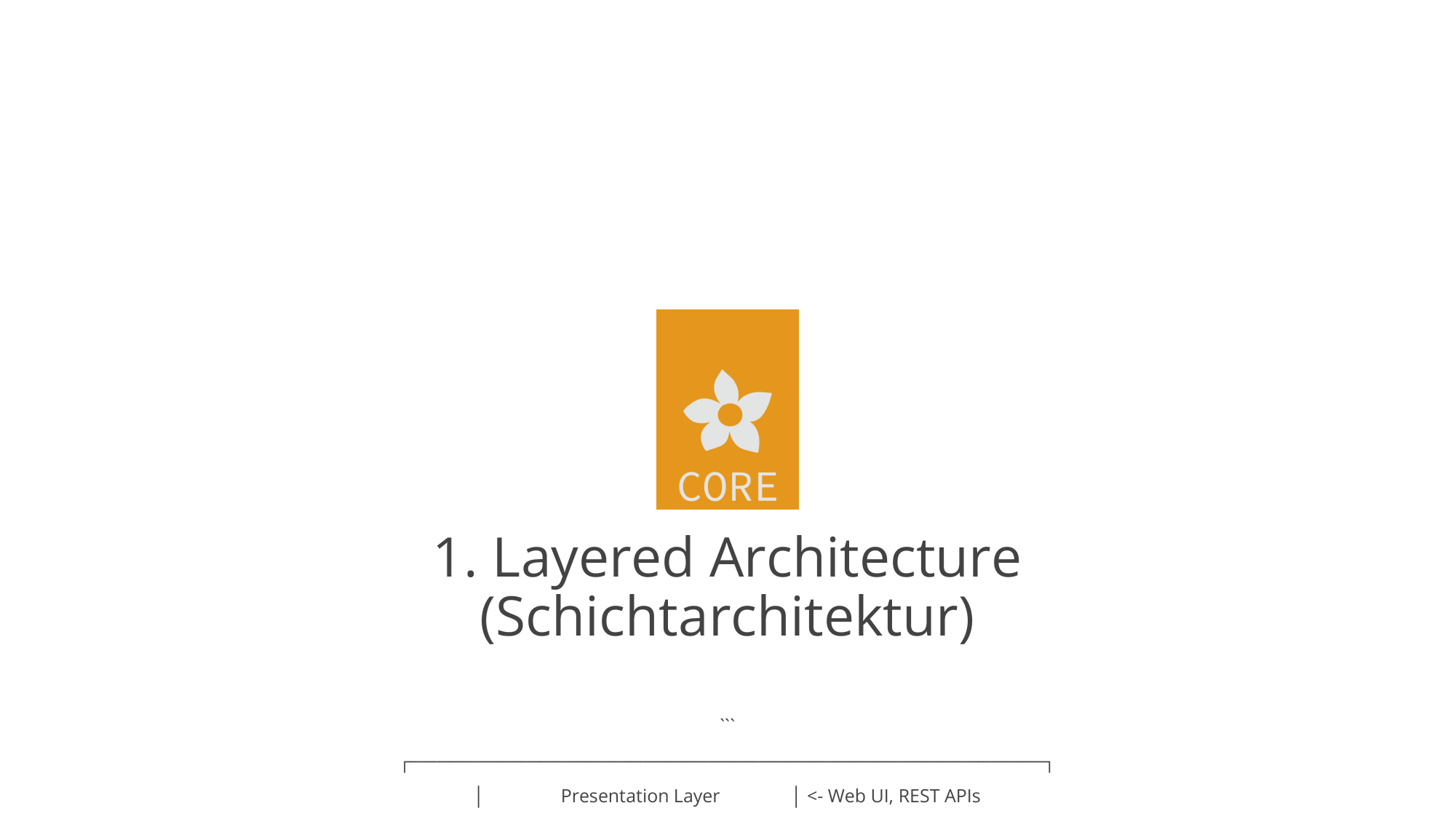

# 1. Layered Architecture (Schichtarchitektur)

```
┌─────────────────────────────────────────────────┐
│                Presentation Layer               │ <- Web UI, REST APIs
├─────────────────────────────────────────────────┤
│                 Business Layer                  │ <- Domain Logic
├─────────────────────────────────────────────────┤
│                Persistence Layer                │ <- Data Access
├─────────────────────────────────────────────────┤
│                 Database Layer                  │ <- Data Storage
└─────────────────────────────────────────────────┘
Dependency Flow: Top -> Down (Higher layers depend on lower layers)
Data Flow: Bidirectional through defined interfaces
```